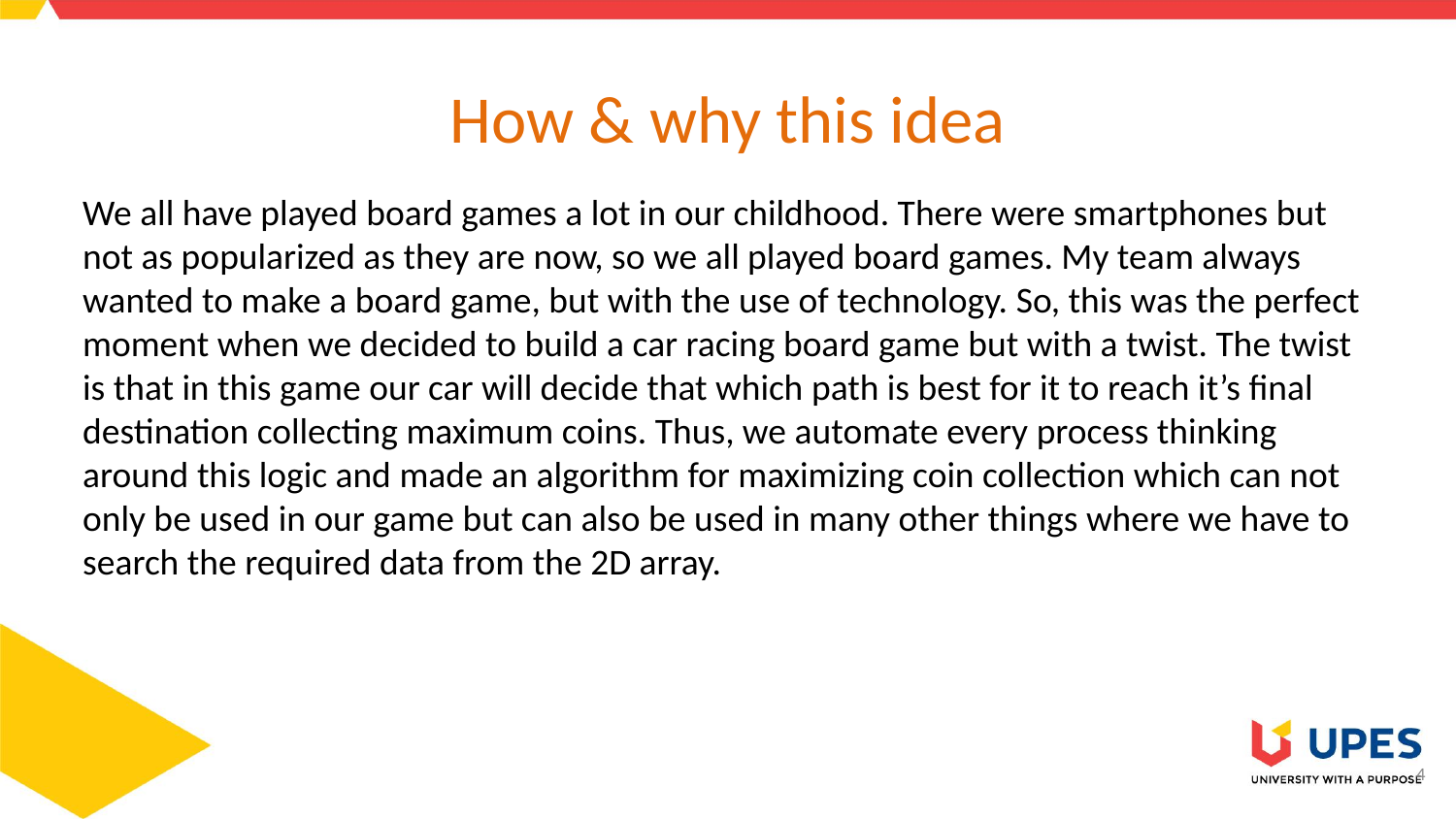

# How & why this idea
We all have played board games a lot in our childhood. There were smartphones but not as popularized as they are now, so we all played board games. My team always wanted to make a board game, but with the use of technology. So, this was the perfect moment when we decided to build a car racing board game but with a twist. The twist is that in this game our car will decide that which path is best for it to reach it’s final destination collecting maximum coins. Thus, we automate every process thinking around this logic and made an algorithm for maximizing coin collection which can not only be used in our game but can also be used in many other things where we have to search the required data from the 2D array.
4